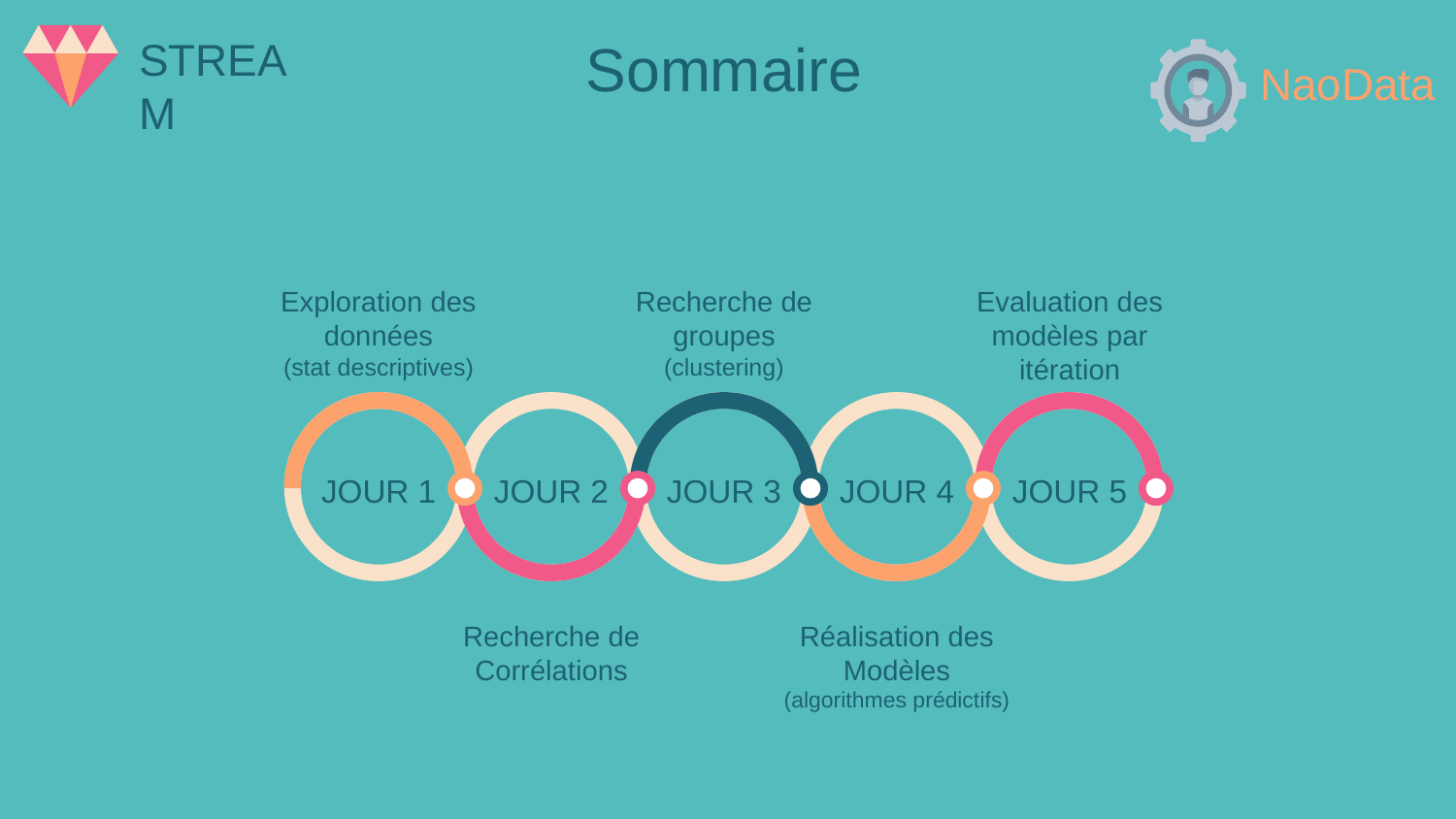

# Sommaire
STREAM

NaoData
Exploration des données
(stat descriptives)
Recherche de groupes
(clustering)
Evaluation des modèles par itération

JOUR 1
JOUR 2
JOUR 3
JOUR 4
JOUR 5
Recherche de Corrélations
Réalisation des Modèles
(algorithmes prédictifs)